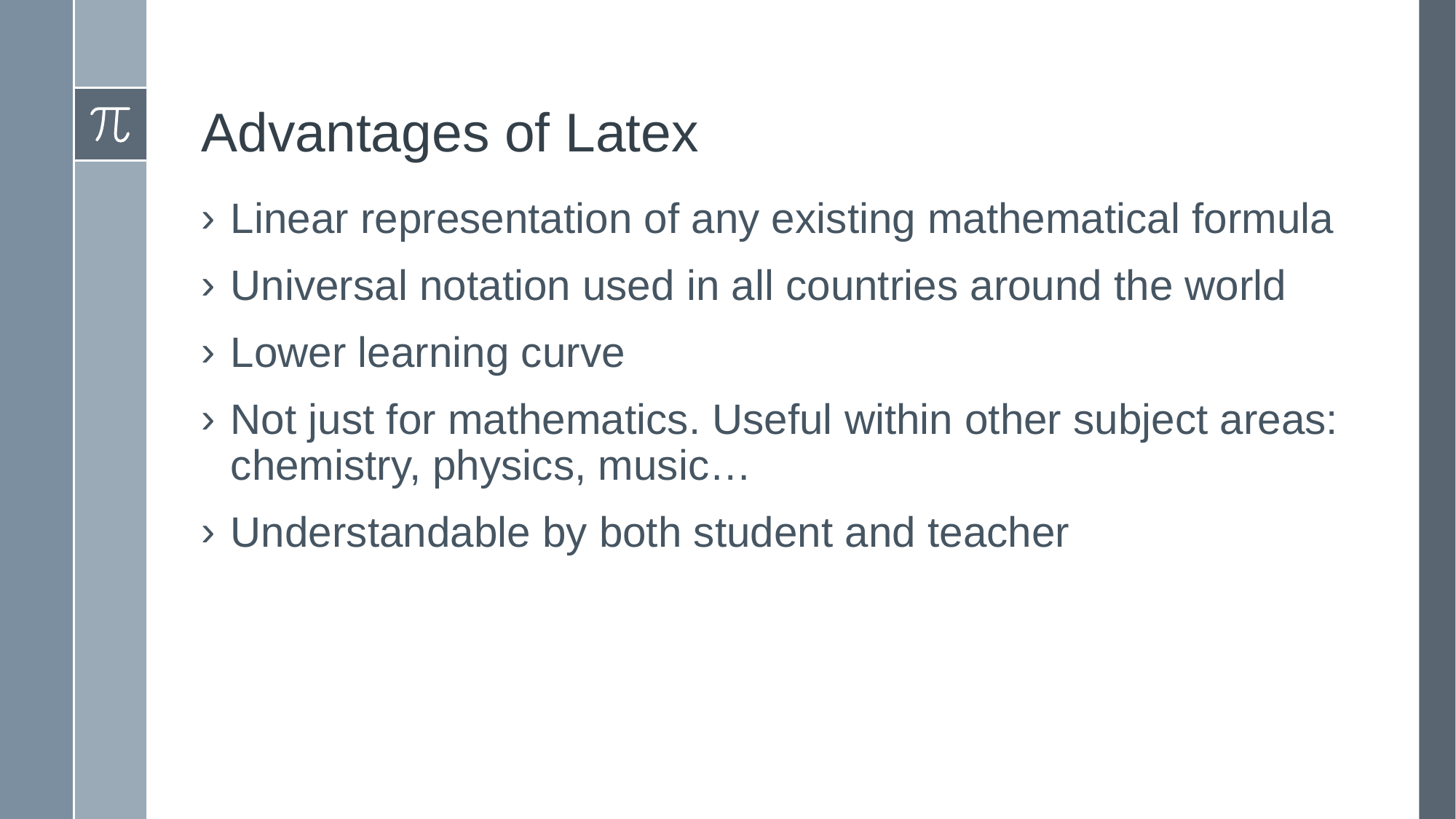

# Advantages of Latex
Linear representation of any existing mathematical formula
Universal notation used in all countries around the world
Lower learning curve
Not just for mathematics. Useful within other subject areas: chemistry, physics, music…
Understandable by both student and teacher